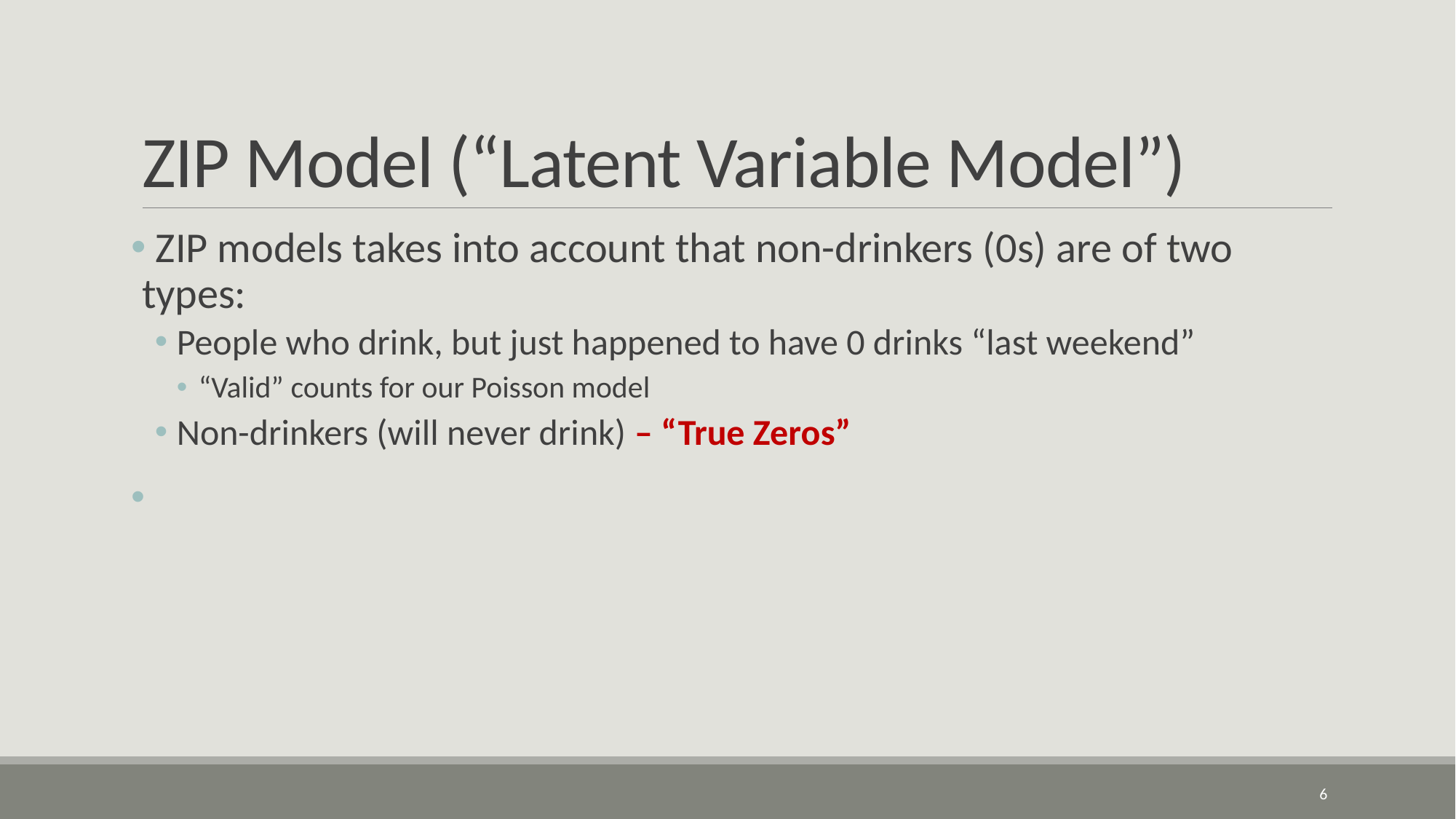

# ZIP Model (“Latent Variable Model”)
 ZIP models takes into account that non-drinkers (0s) are of two types:
People who drink, but just happened to have 0 drinks “last weekend”
“Valid” counts for our Poisson model
Non-drinkers (will never drink) – “True Zeros”

6